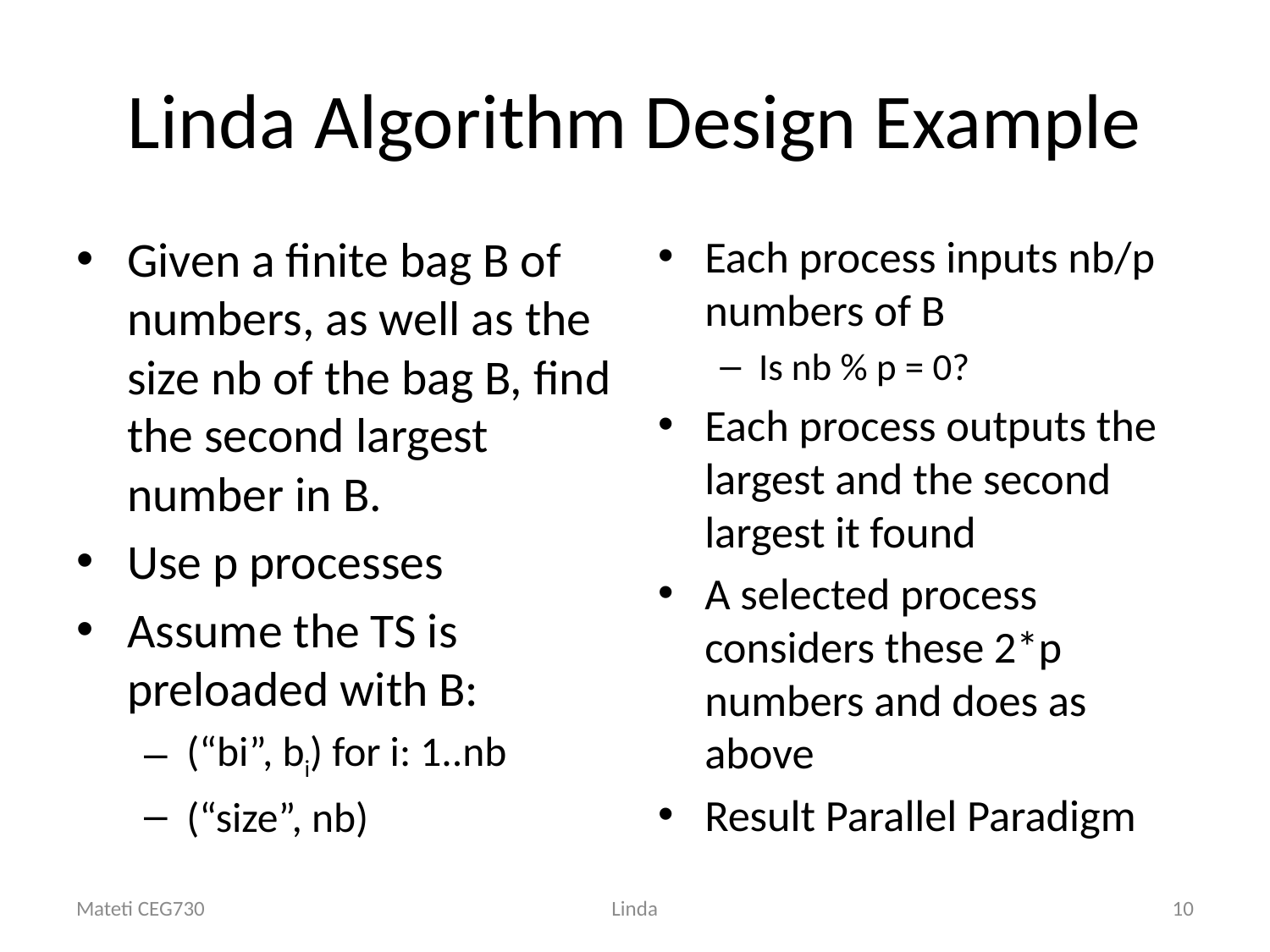

# Linda Algorithm Design Example
Given a finite bag B of numbers, as well as the size nb of the bag B, find the second largest number in B.
Use p processes
Assume the TS is preloaded with B:
(“bi”, bi) for i: 1..nb
(“size”, nb)
Each process inputs nb/p numbers of B
Is nb % p = 0?
Each process outputs the largest and the second largest it found
A selected process considers these 2*p numbers and does as above
Result Parallel Paradigm
Mateti CEG730
Linda
10